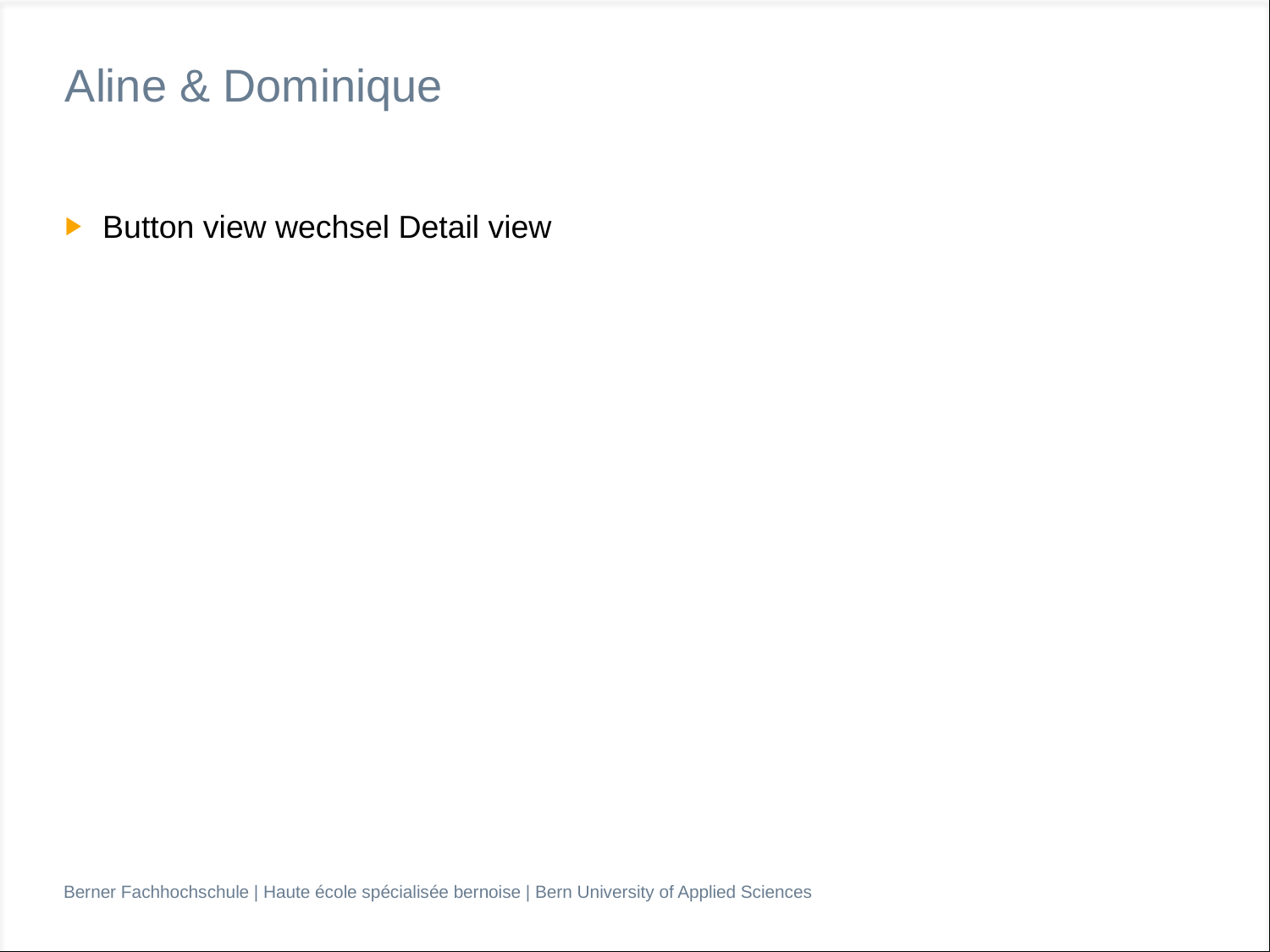

# Aline & Dominique
Button view wechsel Detail view